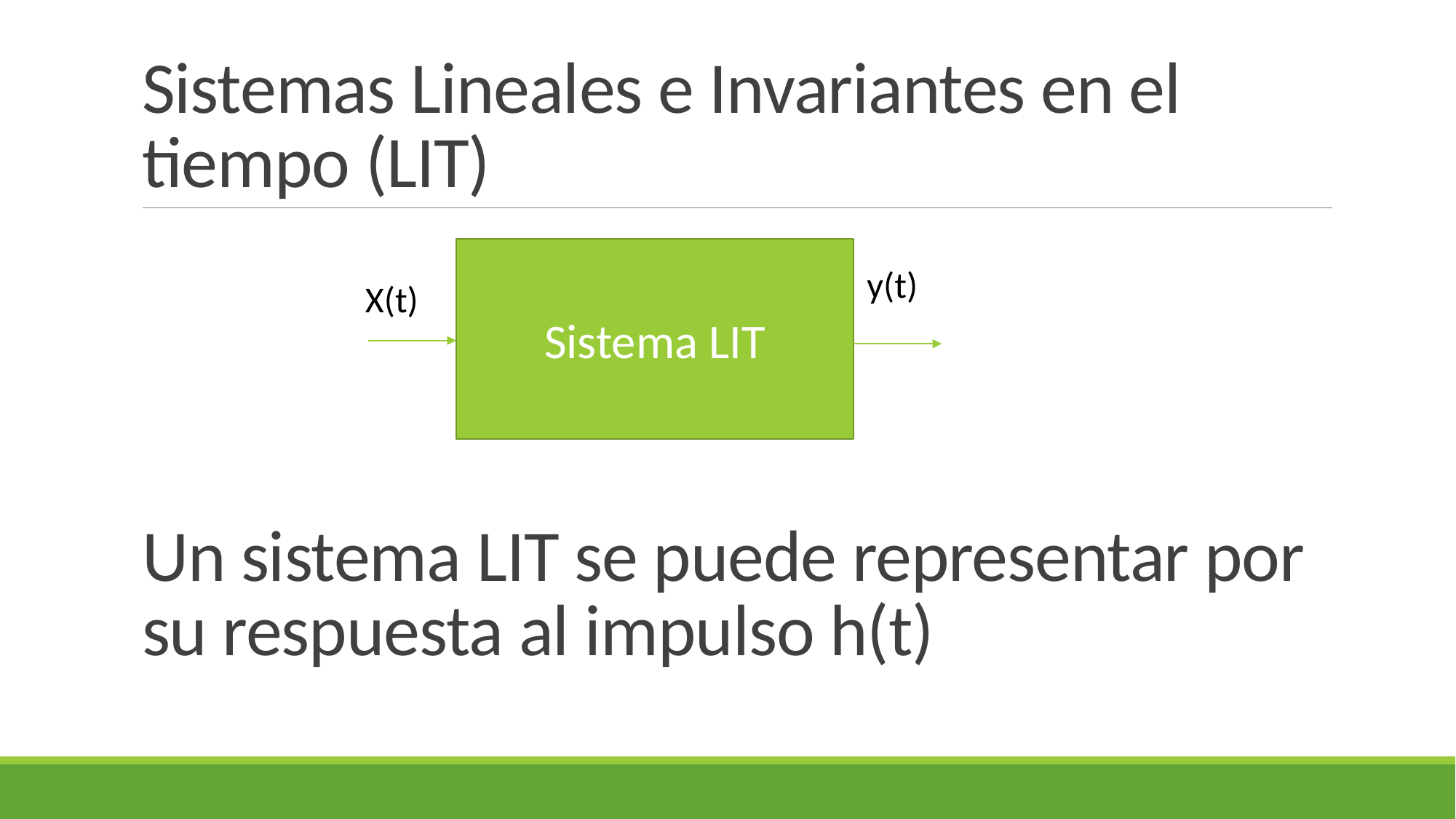

# Sistemas Lineales e Invariantes en el tiempo (LIT)
Sistema LIT
y(t)
X(t)
Un sistema LIT se puede representar por su respuesta al impulso h(t)